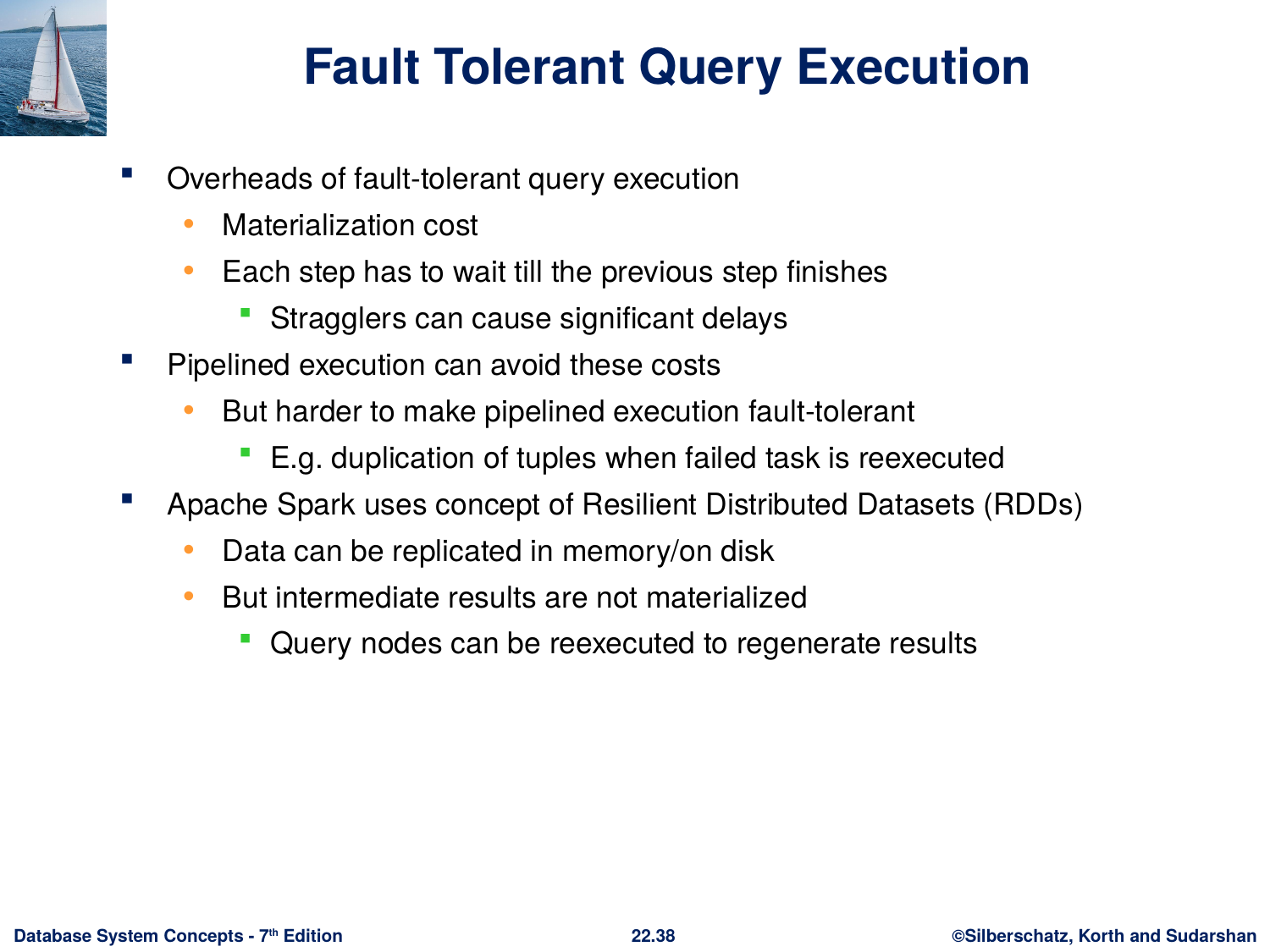

# Fault Tolerant Query Execution
Overheads of fault-tolerant query execution
Materialization cost
Each step has to wait till the previous step finishes
Stragglers can cause significant delays
Pipelined execution can avoid these costs
But harder to make pipelined execution fault-tolerant
E.g. duplication of tuples when failed task is reexecuted
Apache Spark uses concept of Resilient Distributed Datasets (RDDs)
Data can be replicated in memory/on disk
But intermediate results are not materialized
Query nodes can be reexecuted to regenerate results